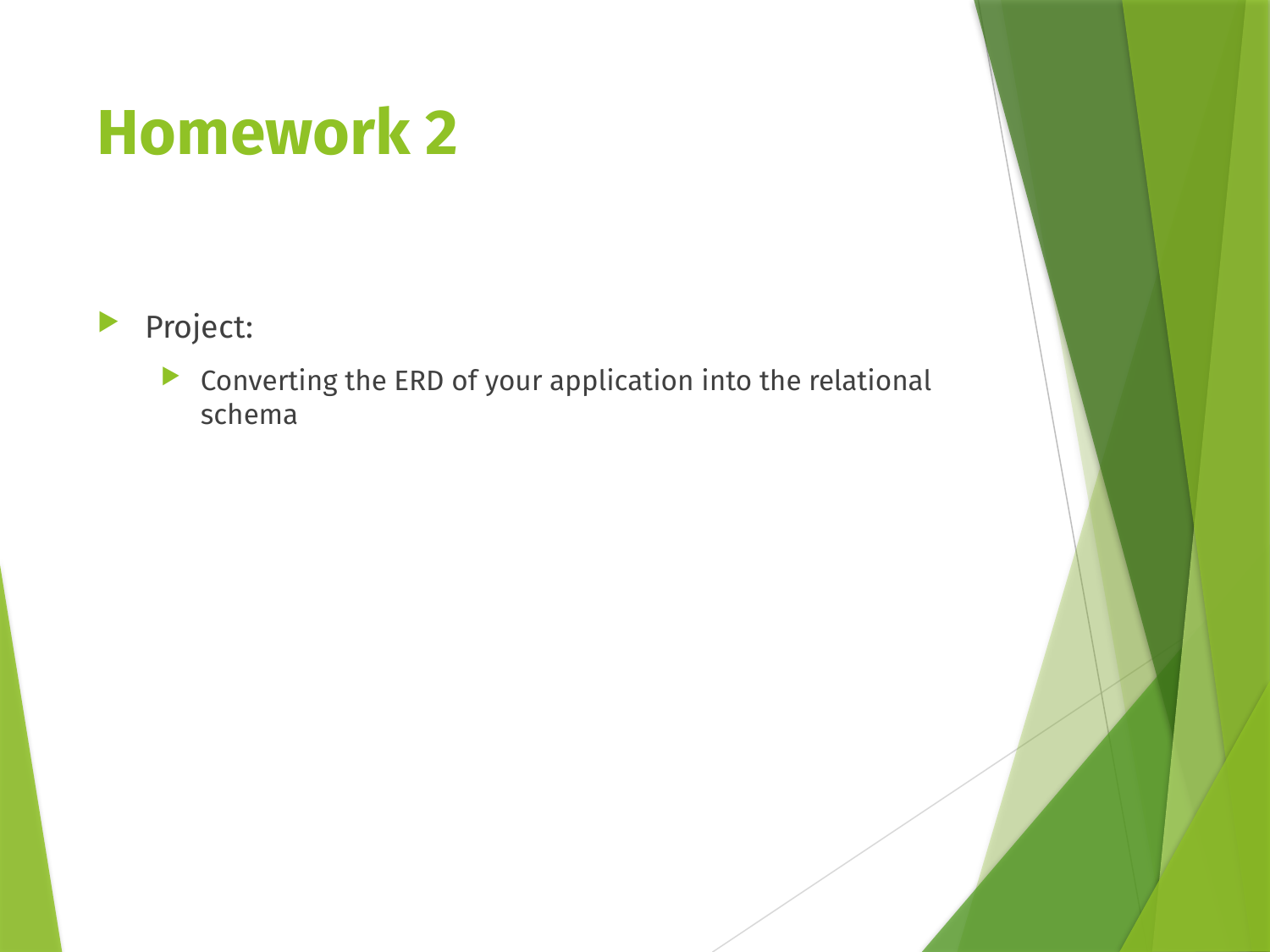

# Homework 2
Project:
Converting the ERD of your application into the relational schema